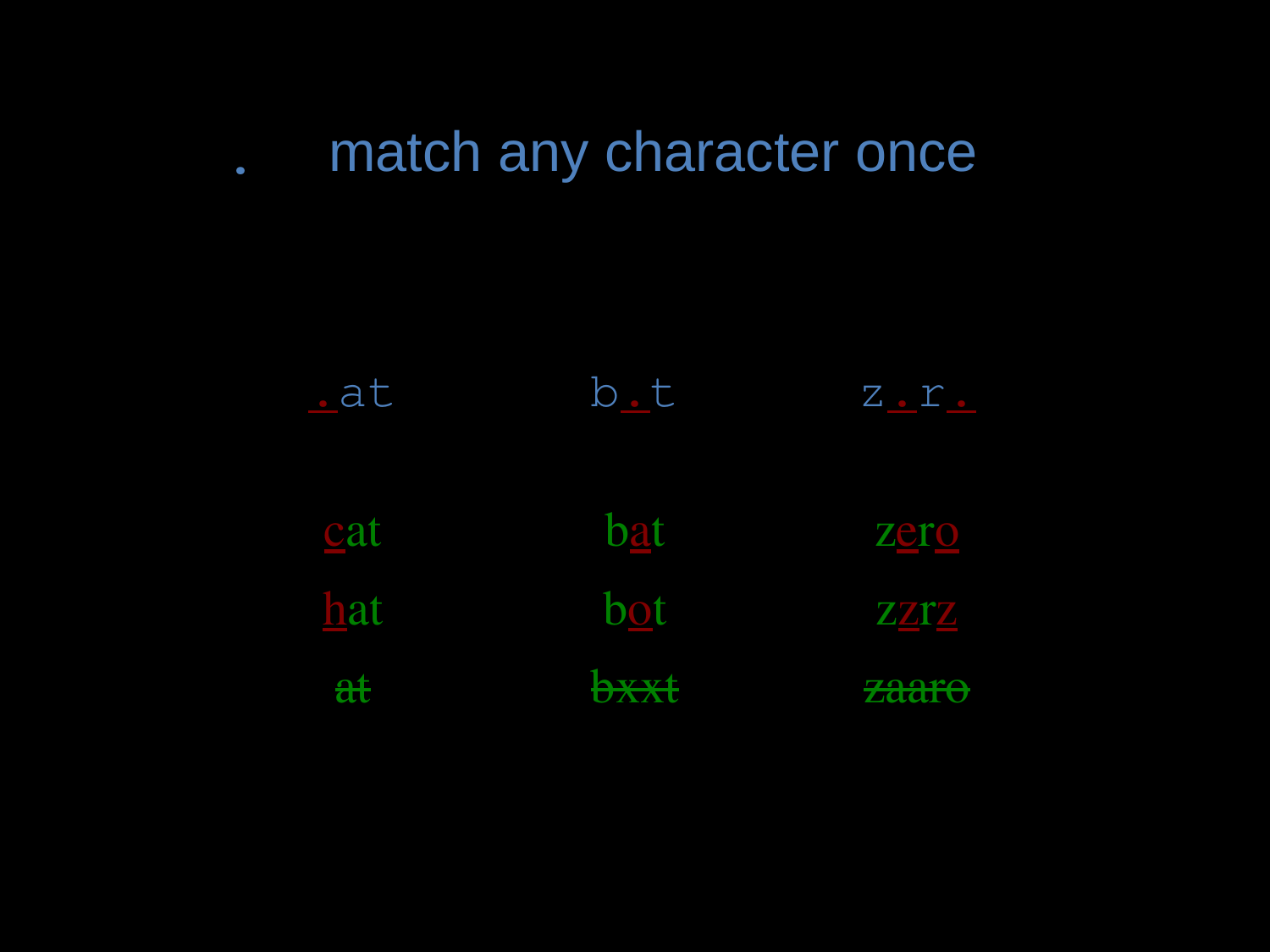

| . | match any character once |
| --- | --- |
| .at | b.t | z.r. |
| --- | --- | --- |
|  |  |  |
| cat | bat | zero |
| hat | bot | zzrz |
| at | bxxt | zaaro |